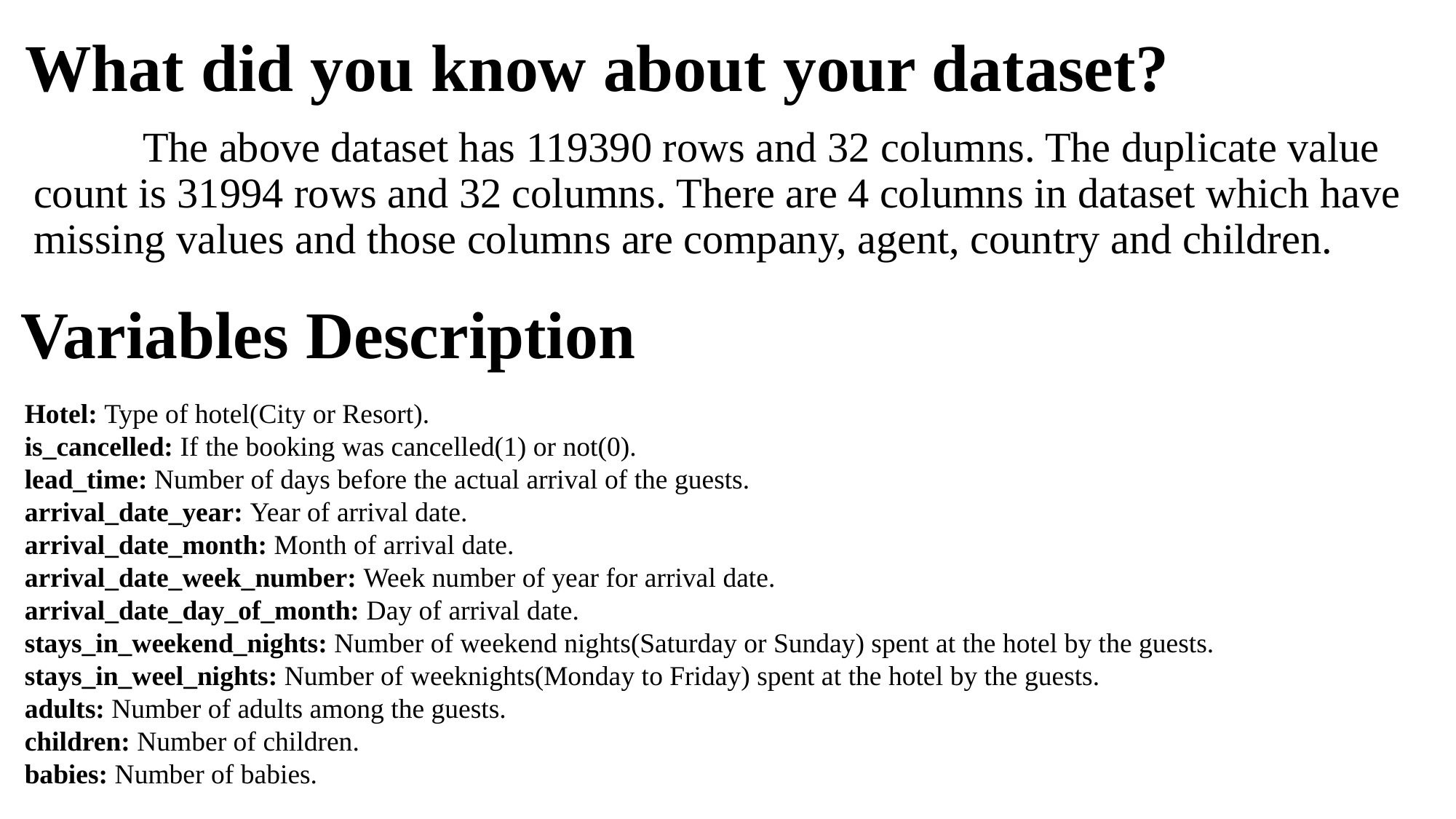

# What did you know about your dataset?
	The above dataset has 119390 rows and 32 columns. The duplicate value count is 31994 rows and 32 columns. There are 4 columns in dataset which have missing values and those columns are company, agent, country and children.
Variables Description
Hotel: Type of hotel(City or Resort).
is_cancelled: If the booking was cancelled(1) or not(0).
lead_time: Number of days before the actual arrival of the guests.
arrival_date_year: Year of arrival date.
arrival_date_month: Month of arrival date.
arrival_date_week_number: Week number of year for arrival date.
arrival_date_day_of_month: Day of arrival date.
stays_in_weekend_nights: Number of weekend nights(Saturday or Sunday) spent at the hotel by the guests.
stays_in_weel_nights: Number of weeknights(Monday to Friday) spent at the hotel by the guests.
adults: Number of adults among the guests.
children: Number of children.
babies: Number of babies.